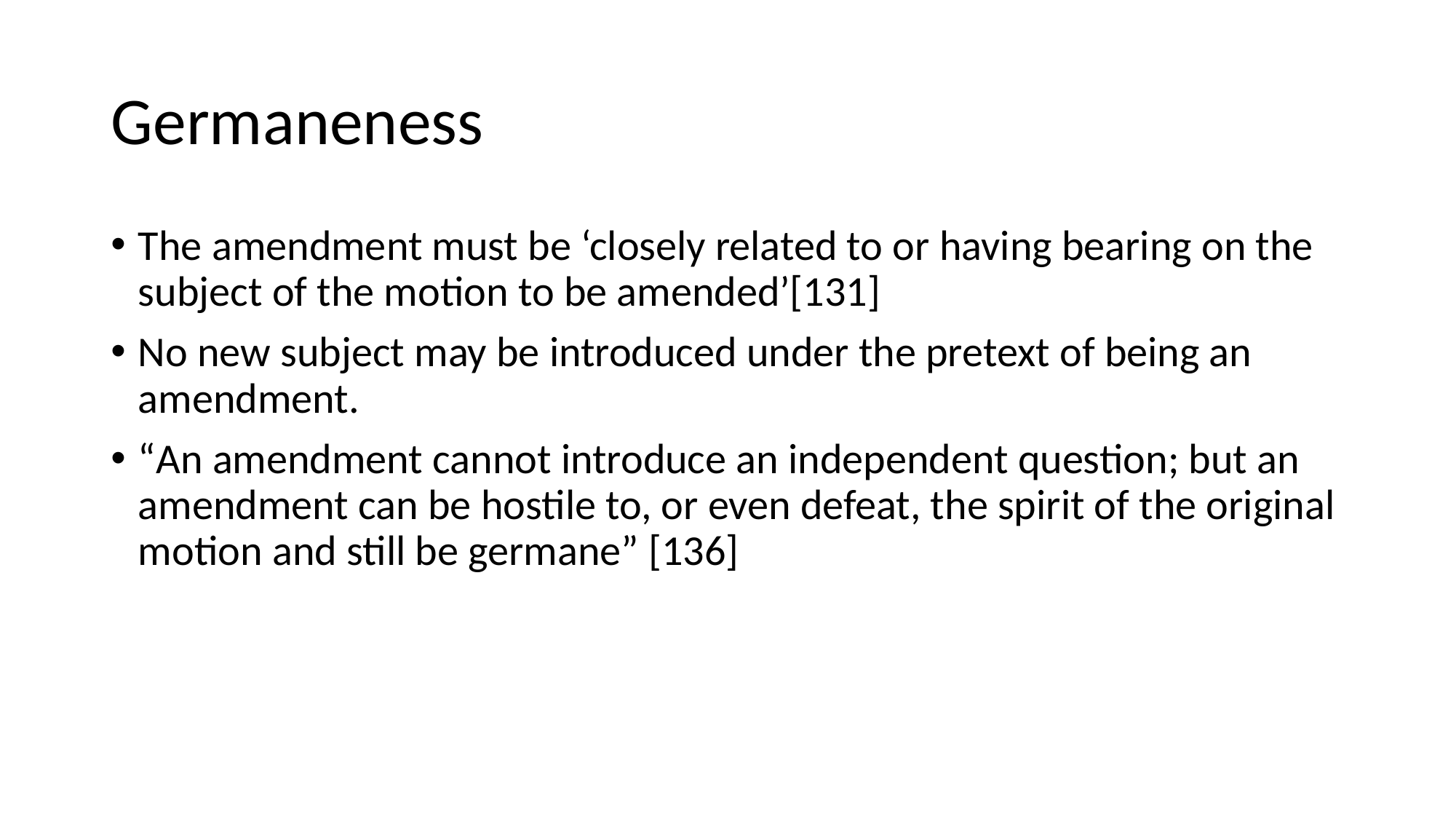

# Germaneness
The amendment must be ‘closely related to or having bearing on the subject of the motion to be amended’[131]
No new subject may be introduced under the pretext of being an amendment.
“An amendment cannot introduce an independent question; but an amendment can be hostile to, or even defeat, the spirit of the original motion and still be germane” [136]